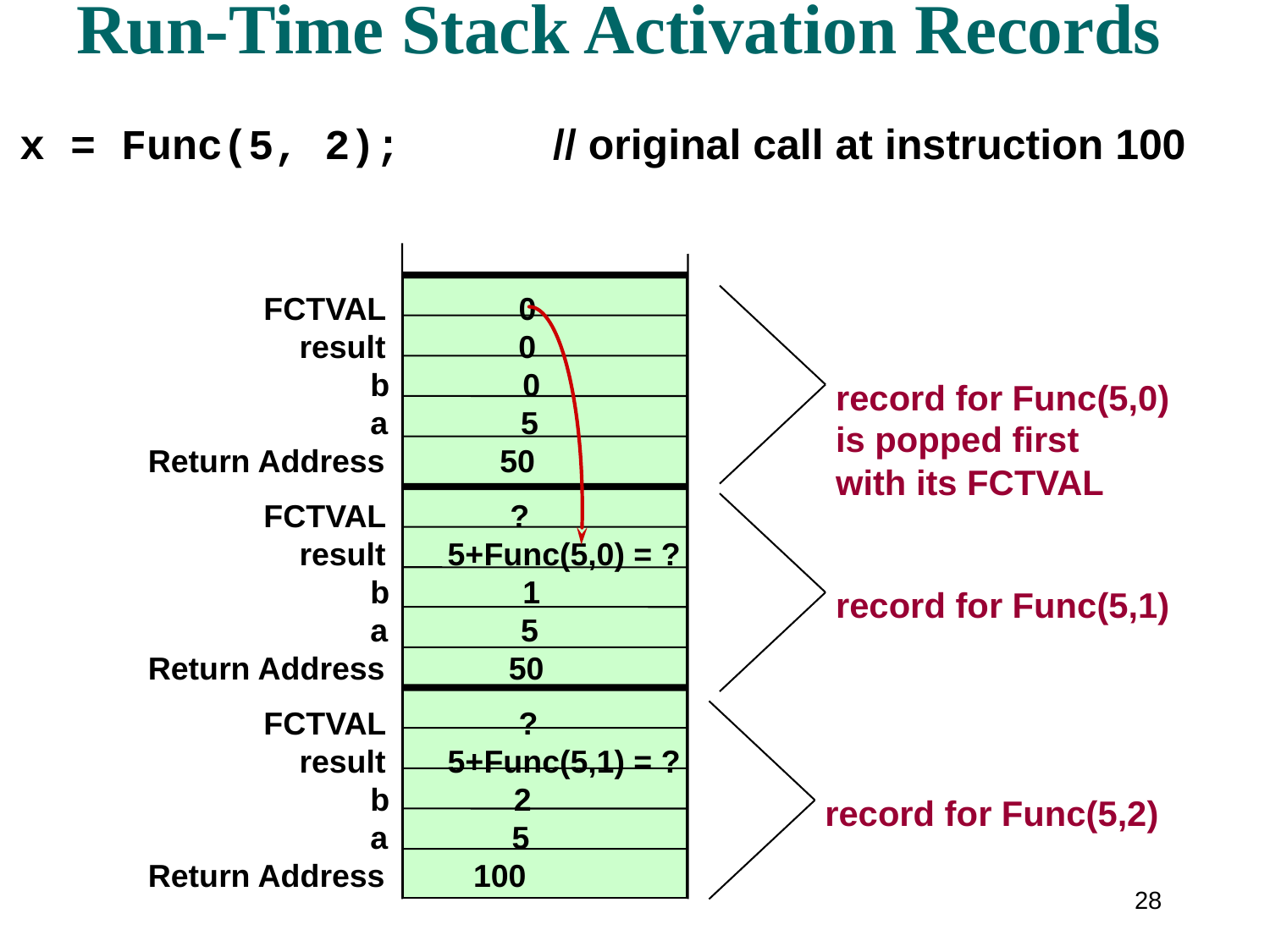

# Run-Time Stack Activation Records x = Func(5, 2);      // original call at instruction 100

             FCTVAL               0
                 result               0
                         b               0
                         a               5
Return Address             50

             FCTVAL              ?
                 result       5+Func(5,0) = ?
                         b               1
                         a               5
Return Address              50

             FCTVAL               ?
                 result       5+Func(5,1) = ?
                         b              2
                         a              5
Return Address          100

record for Func(5,0)
is popped first
with its FCTVAL

record for Func(5,1)

record for Func(5,2)

28